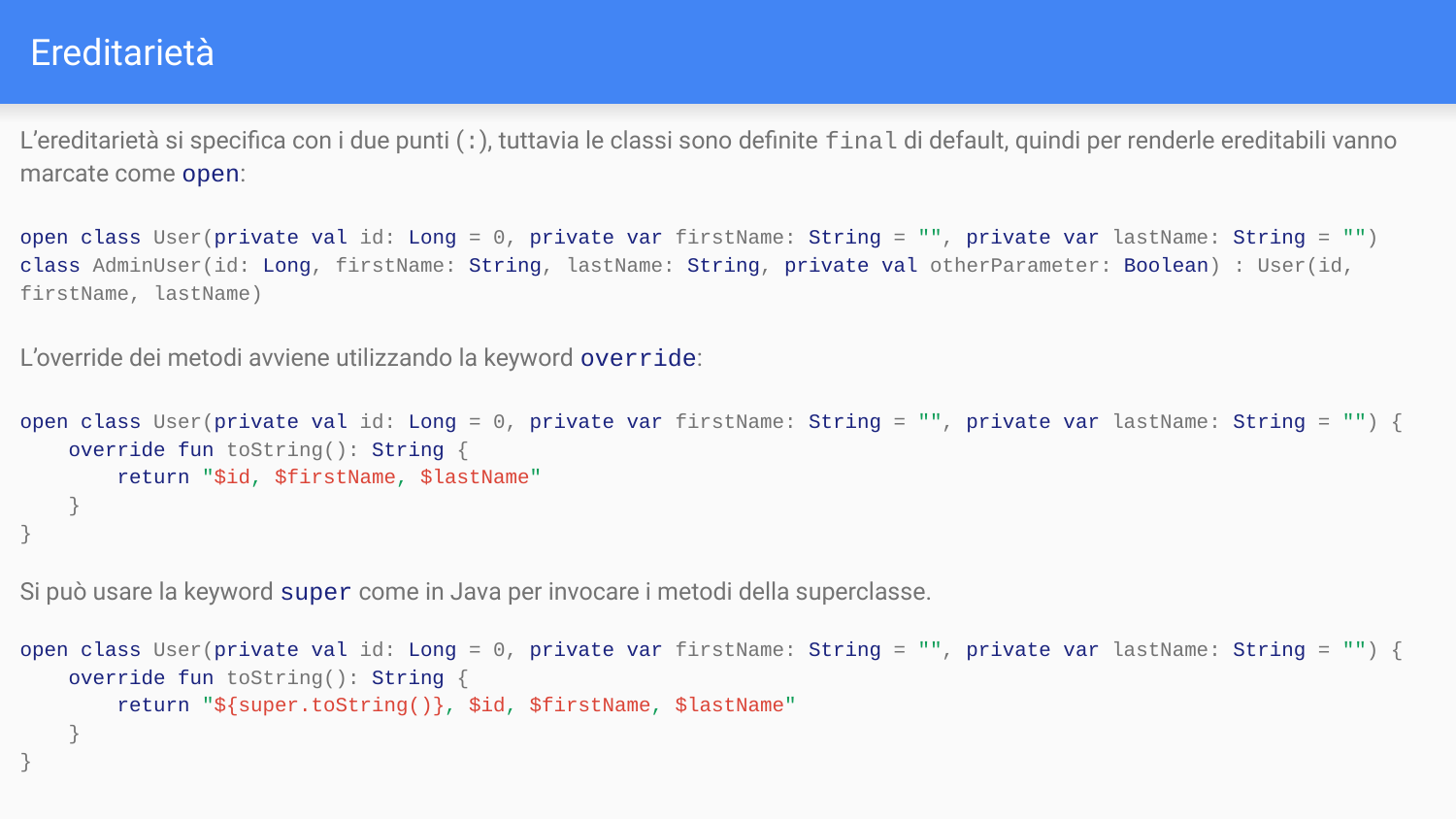

# Ereditarietà
L’ereditarietà si specifica con i due punti (:), tuttavia le classi sono definite final di default, quindi per renderle ereditabili vanno marcate come open:

open class User(private val id: Long = 0, private var firstName: String = "", private var lastName: String = "")
class AdminUser(id: Long, firstName: String, lastName: String, private val otherParameter: Boolean) : User(id, firstName, lastName)

L’override dei metodi avviene utilizzando la keyword override:

open class User(private val id: Long = 0, private var firstName: String = "", private var lastName: String = "") {
    override fun toString(): String {
        return "$id, $firstName, $lastName"
    }
}

Si può usare la keyword super come in Java per invocare i metodi della superclasse.

open class User(private val id: Long = 0, private var firstName: String = "", private var lastName: String = "") {
    override fun toString(): String {
        return "${super.toString()}, $id, $firstName, $lastName"
    }
}